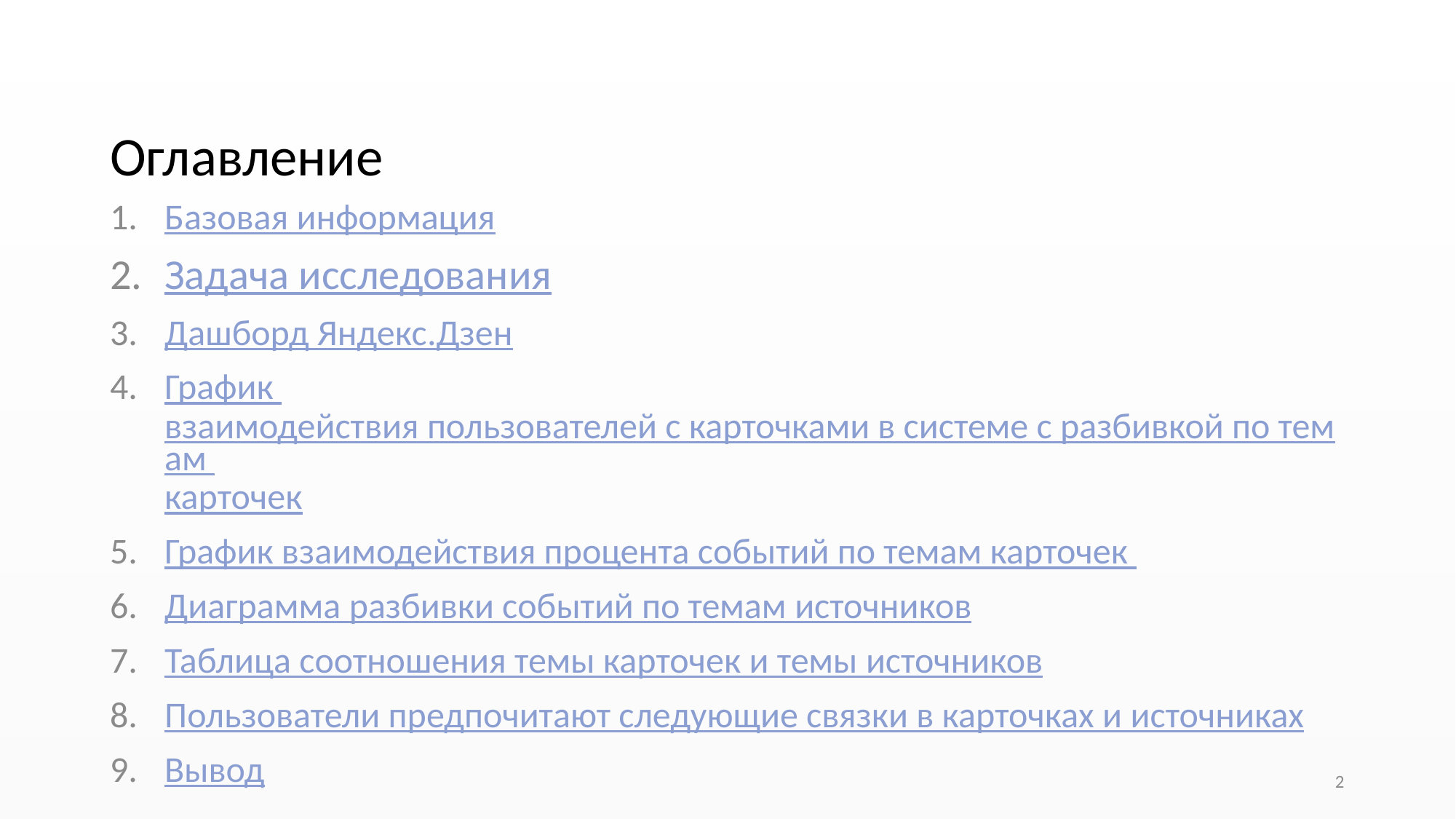

# Оглавление
Базовая информация
Задача исследования
Дашборд Яндекс.Дзен
График взаимодействия пользователей с карточками в системе с разбивкой по темам карточек
График взаимодействия процента событий по темам карточек
Диаграмма разбивки событий по темам источников
Таблица соотношения темы карточек и темы источников
Пользователи предпочитают следующие связки в карточках и источниках
Вывод

2